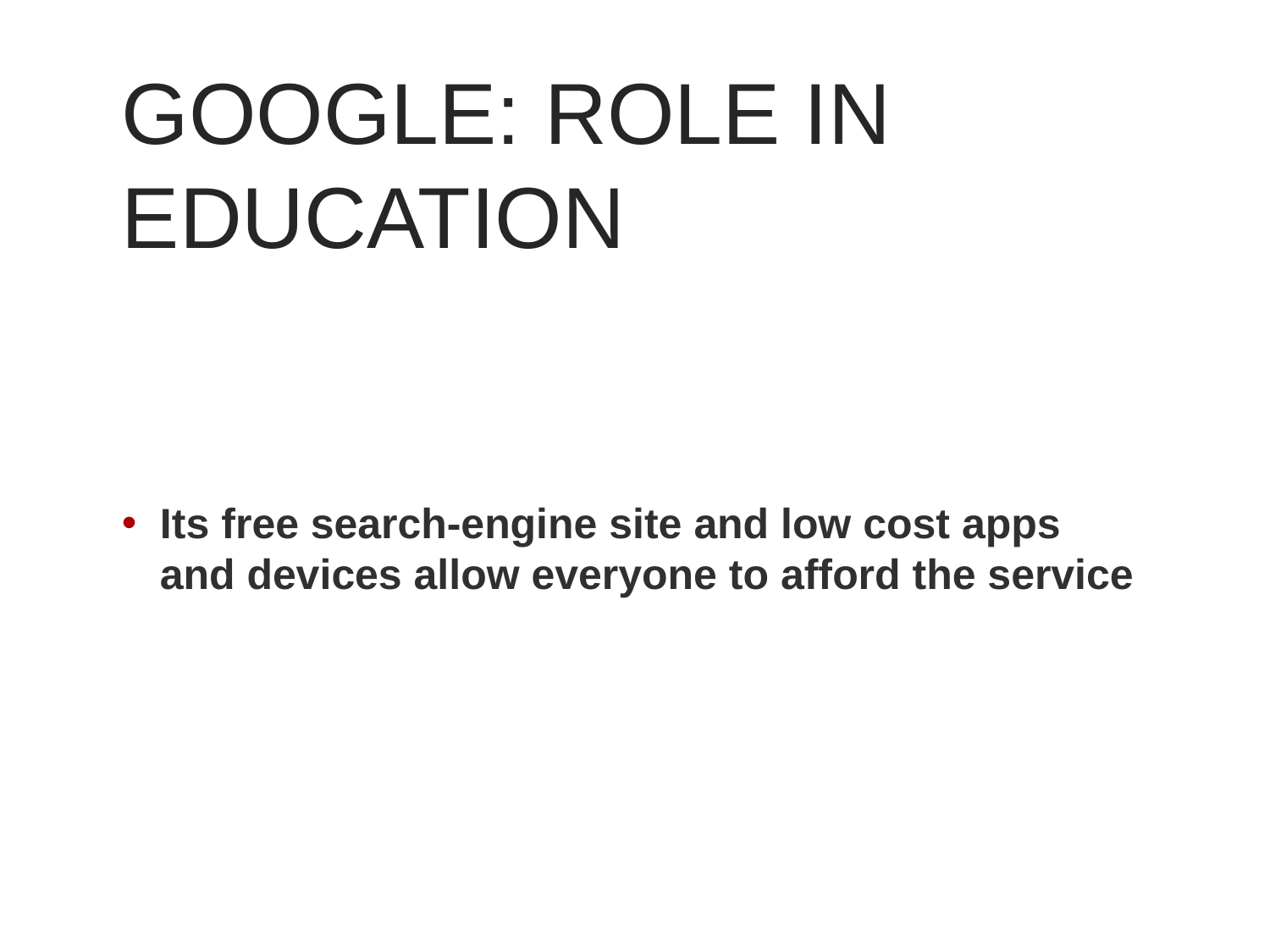

# GOOGLE: ROLE IN EDUCATION
Its free search-engine site and low cost apps and devices allow everyone to afford the service